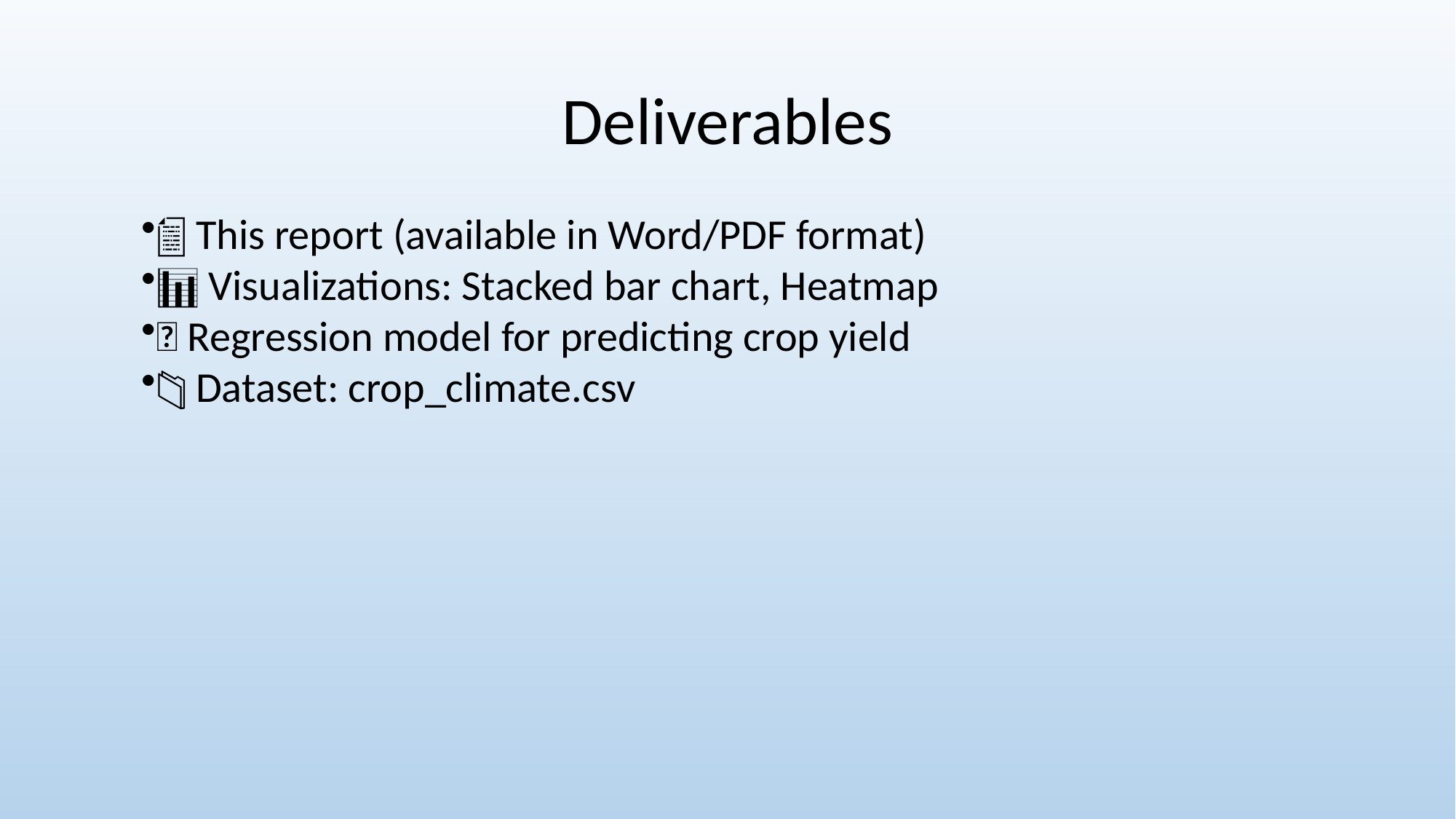

# Deliverables
📄 This report (available in Word/PDF format)
📊 Visualizations: Stacked bar chart, Heatmap
🧪 Regression model for predicting crop yield
📁 Dataset: crop_climate.csv